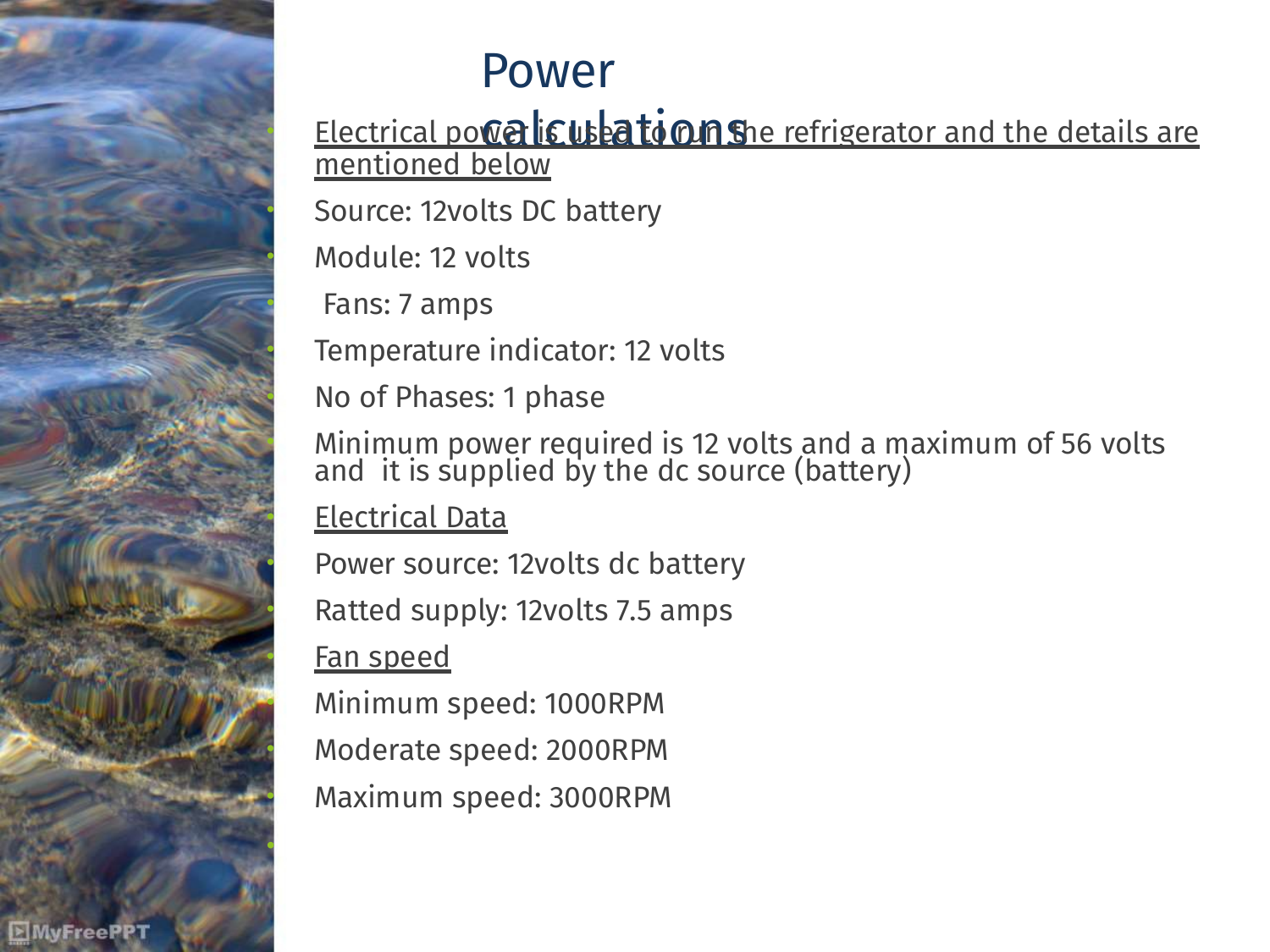

# Power calculations
Electrical power is used to run the refrigerator and the details are
mentioned below
Source: 12volts DC battery
Module: 12 volts
Fans: 7 amps
Temperature indicator: 12 volts
No of Phases: 1 phase
Minimum power required is 12 volts and a maximum of 56 volts and  it is supplied by the dc source (battery)
Electrical Data
Power source: 12volts dc battery
Ratted supply: 12volts 7.5 amps
Fan speed
Minimum speed: 1000RPM
Moderate speed: 2000RPM
Maximum speed: 3000RPM
•